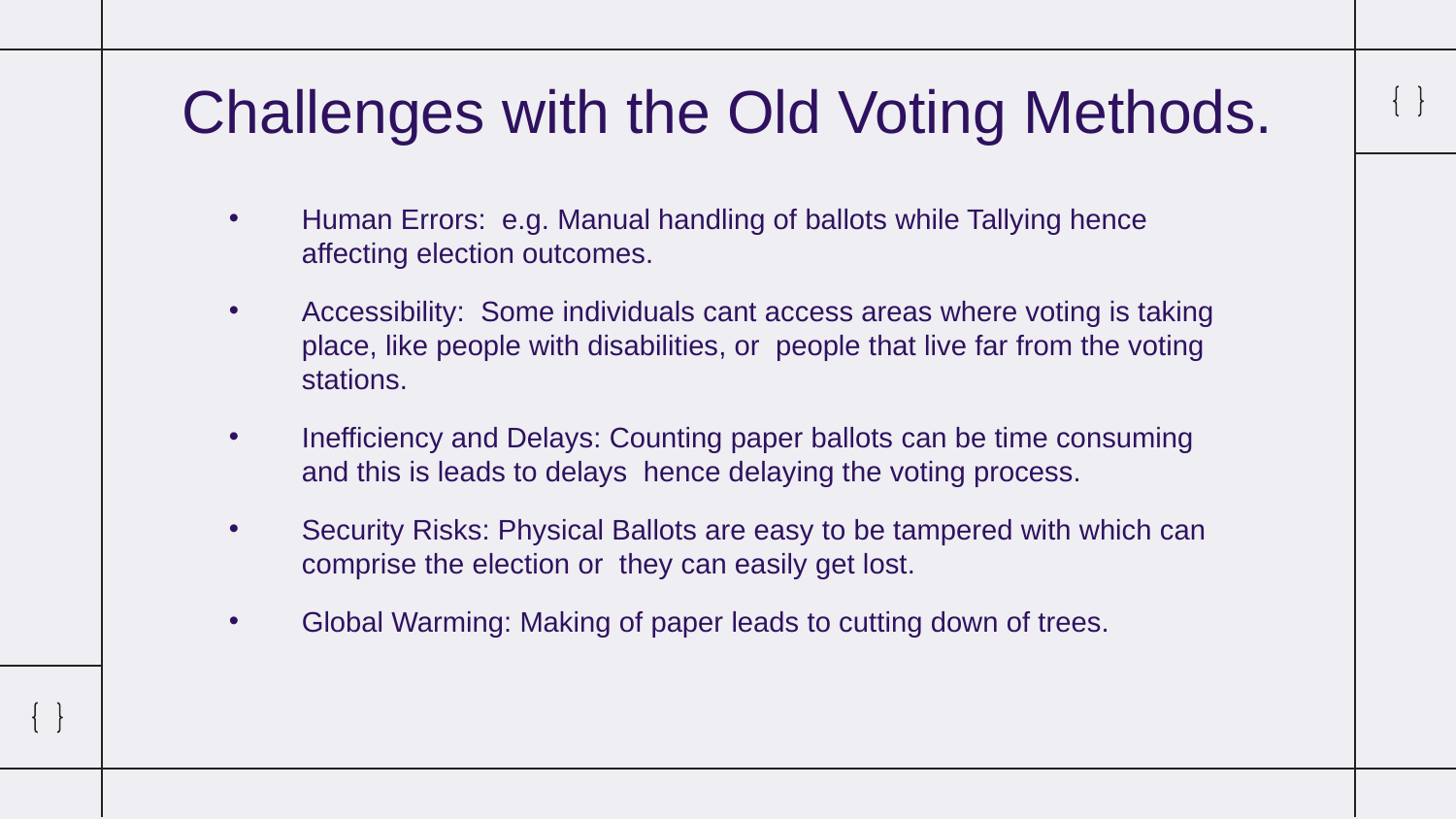

# Challenges with the Old Voting Methods.
Human Errors:  e.g. Manual handling of ballots while Tallying hence affecting election outcomes.
Accessibility:  Some individuals cant access areas where voting is taking place, like people with disabilities, or  people that live far from the voting stations.
Inefficiency and Delays: Counting paper ballots can be time consuming  and this is leads to delays  hence delaying the voting process.
Security Risks: Physical Ballots are easy to be tampered with which can comprise the election or  they can easily get lost.
Global Warming: Making of paper leads to cutting down of trees.